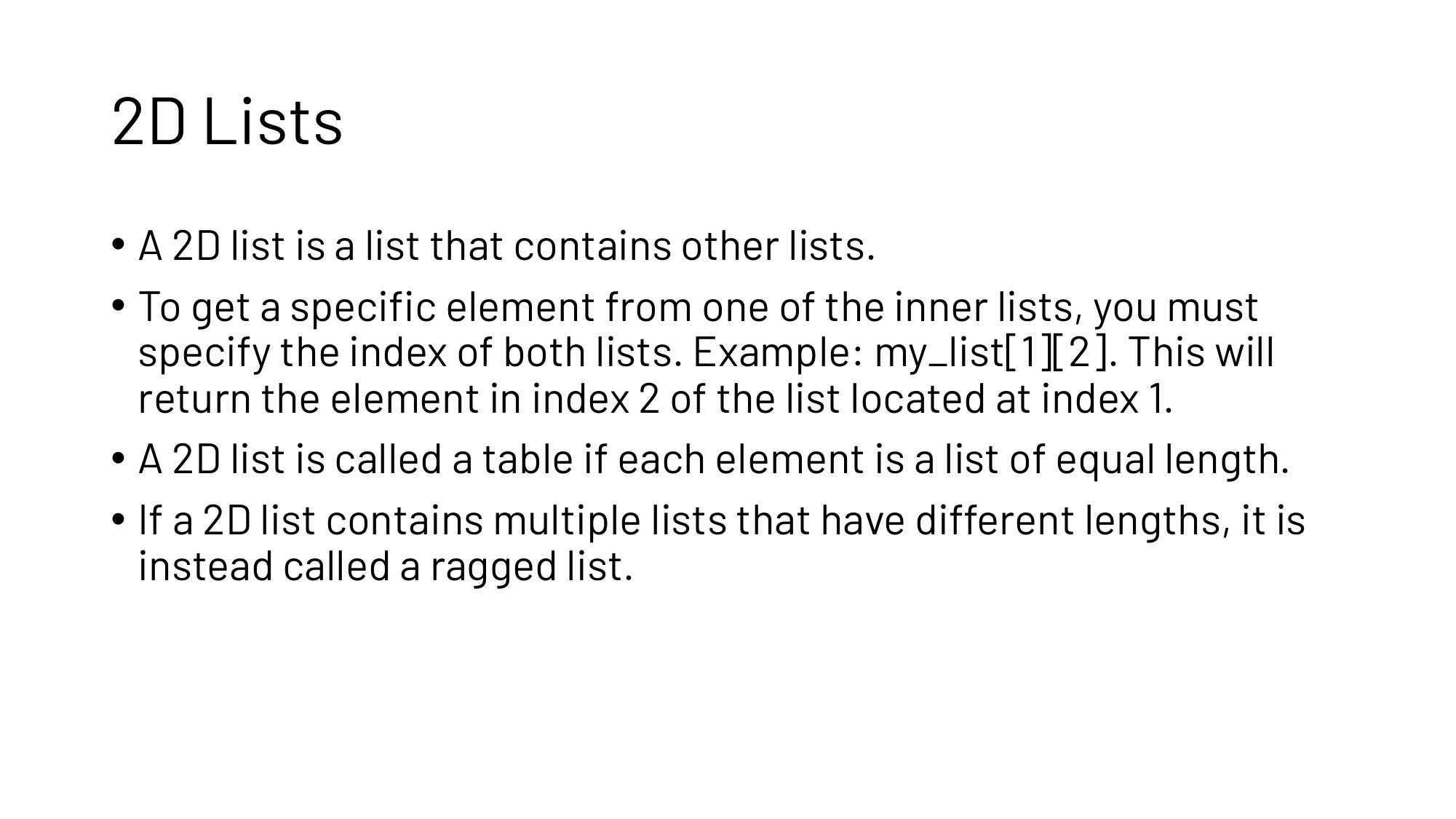

# 2D Lists
A 2D list is a list that contains other lists.
To get a specific element from one of the inner lists, you must specify the index of both lists. Example: my_list[1][2]. This will return the element in index 2 of the list located at index 1.
A 2D list is called a table if each element is a list of equal length.
If a 2D list contains multiple lists that have different lengths, it is instead called a ragged list.